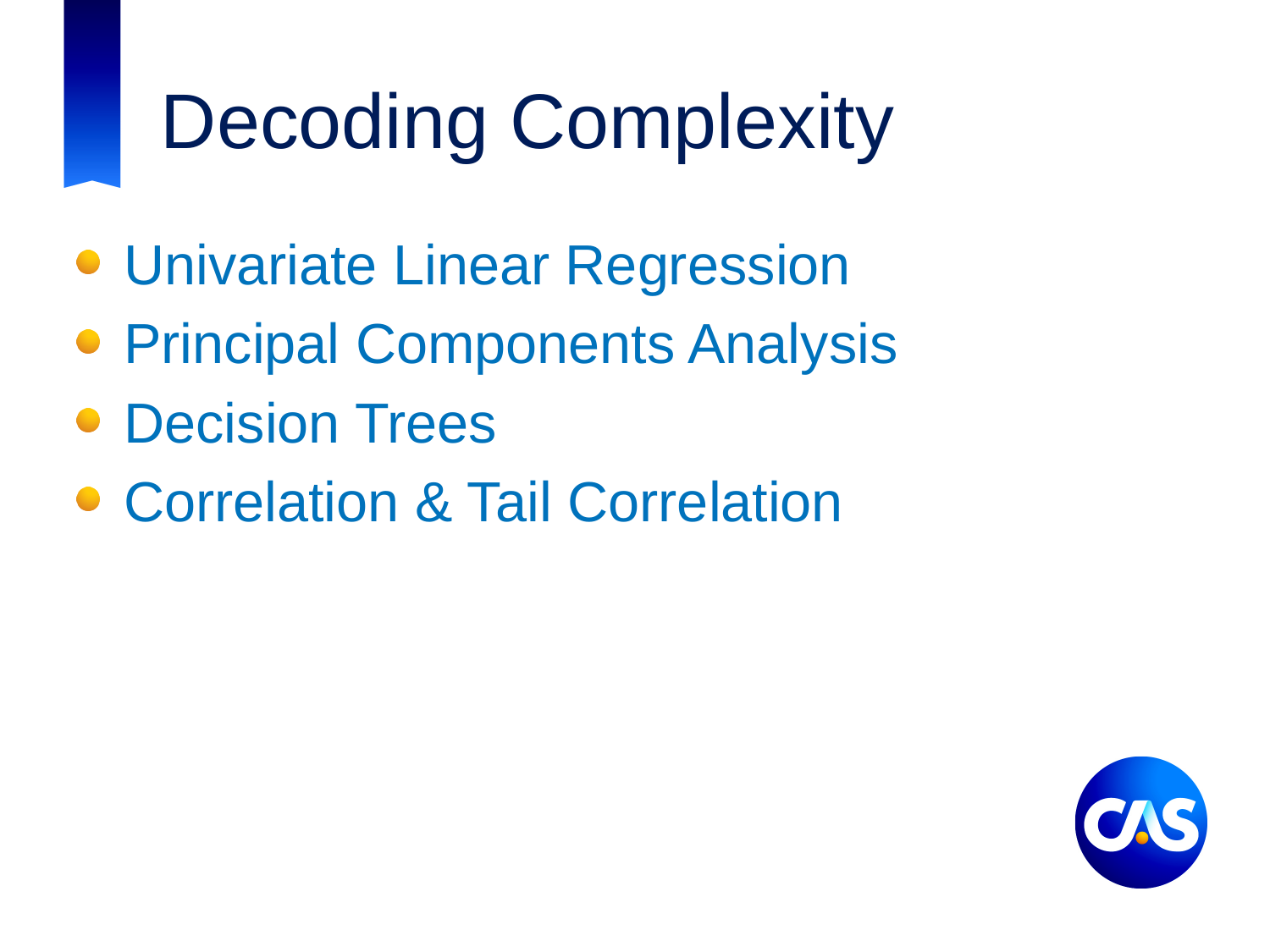

# Decoding Complexity
Univariate Linear Regression
Principal Components Analysis
Decision Trees
Correlation & Tail Correlation